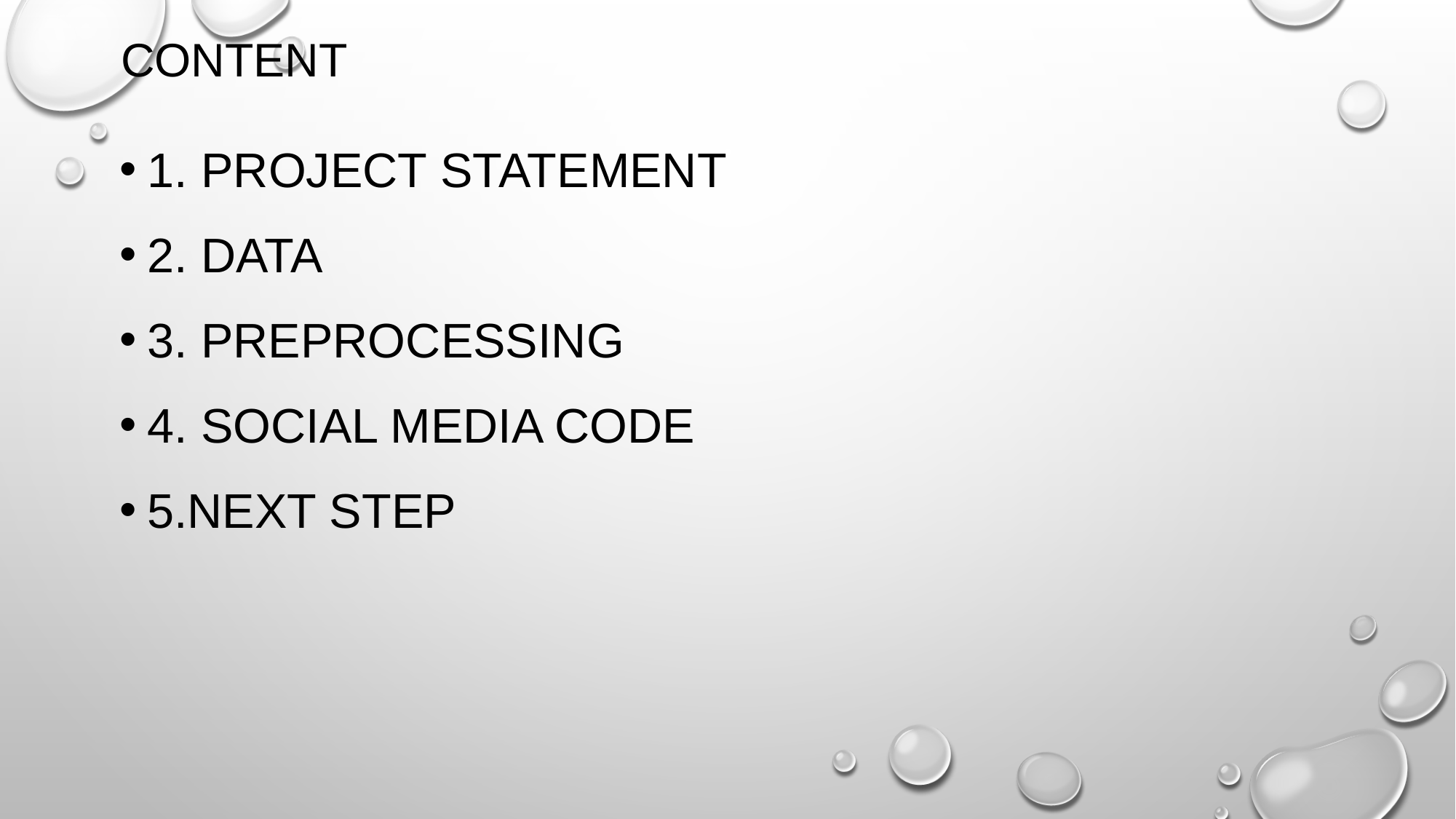

# Content
1. project statement
2. data
3. preprocessing
4. social media code
5.next step